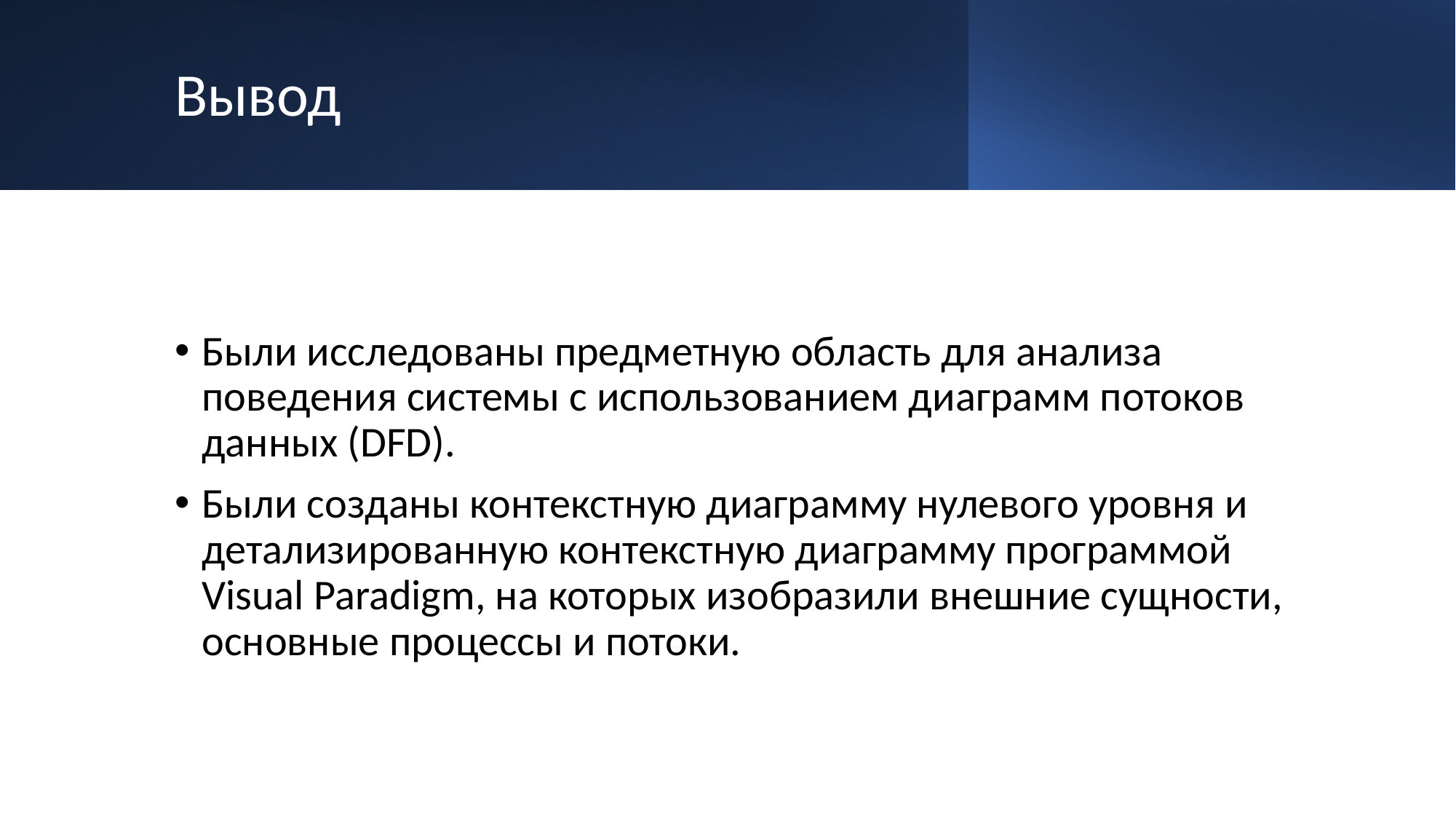

# Вывод
Были исследованы предметную область для анализа поведения системы с использованием диаграмм потоков данных (DFD).
Были созданы контекстную диаграмму нулевого уровня и детализированную контекстную диаграмму программой Visual Paradigm, на которых изобразили внешние сущности, основные процессы и потоки.